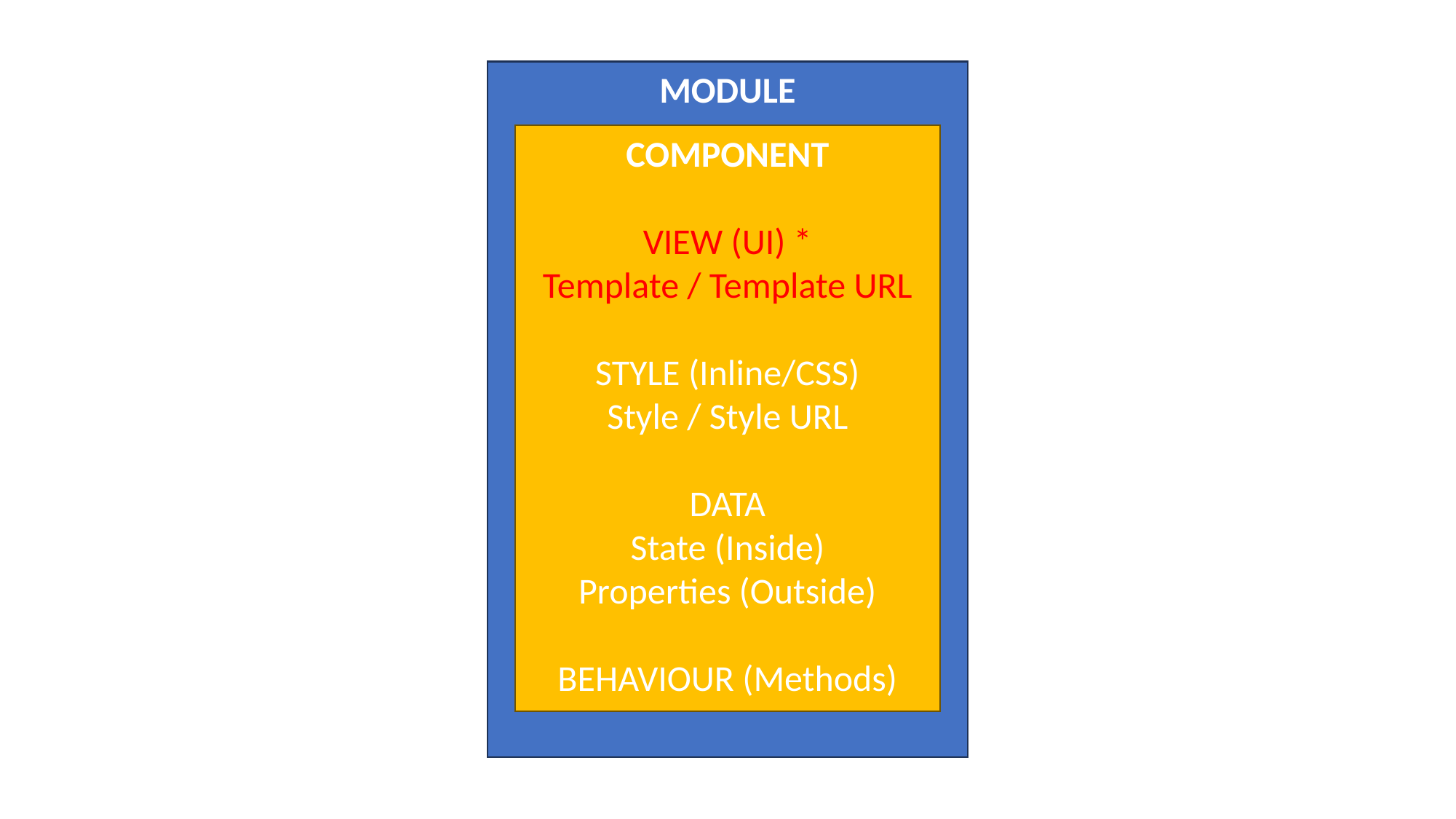

MODULE
COMPONENT

VIEW (UI) *
Template / Template URL

STYLE (Inline/CSS)
Style / Style URL

DATA
State (Inside)
Properties (Outside)

BEHAVIOUR (Methods)